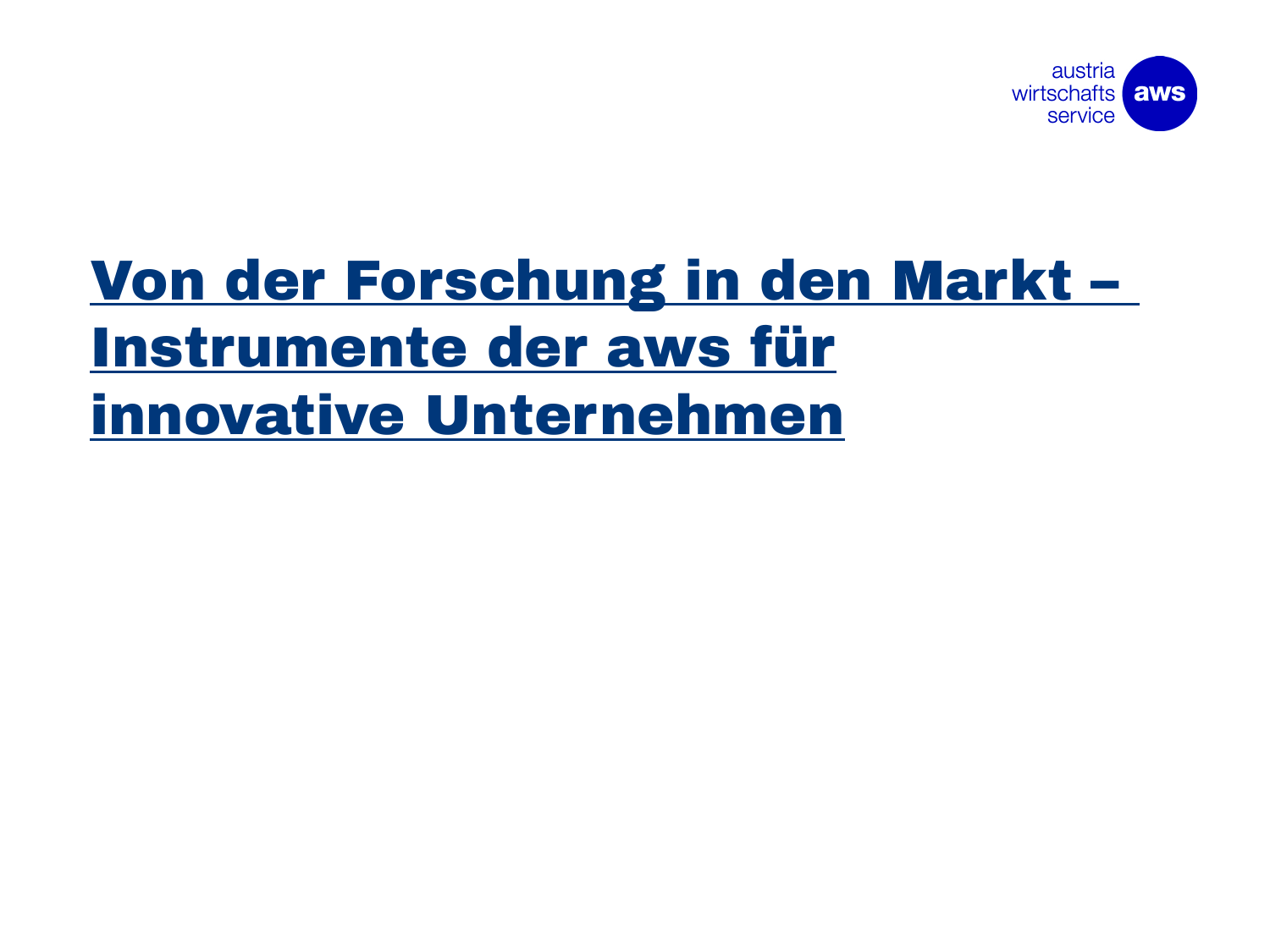

# Von der Forschung in den Markt – Instrumente der aws für innovative Unternehmen